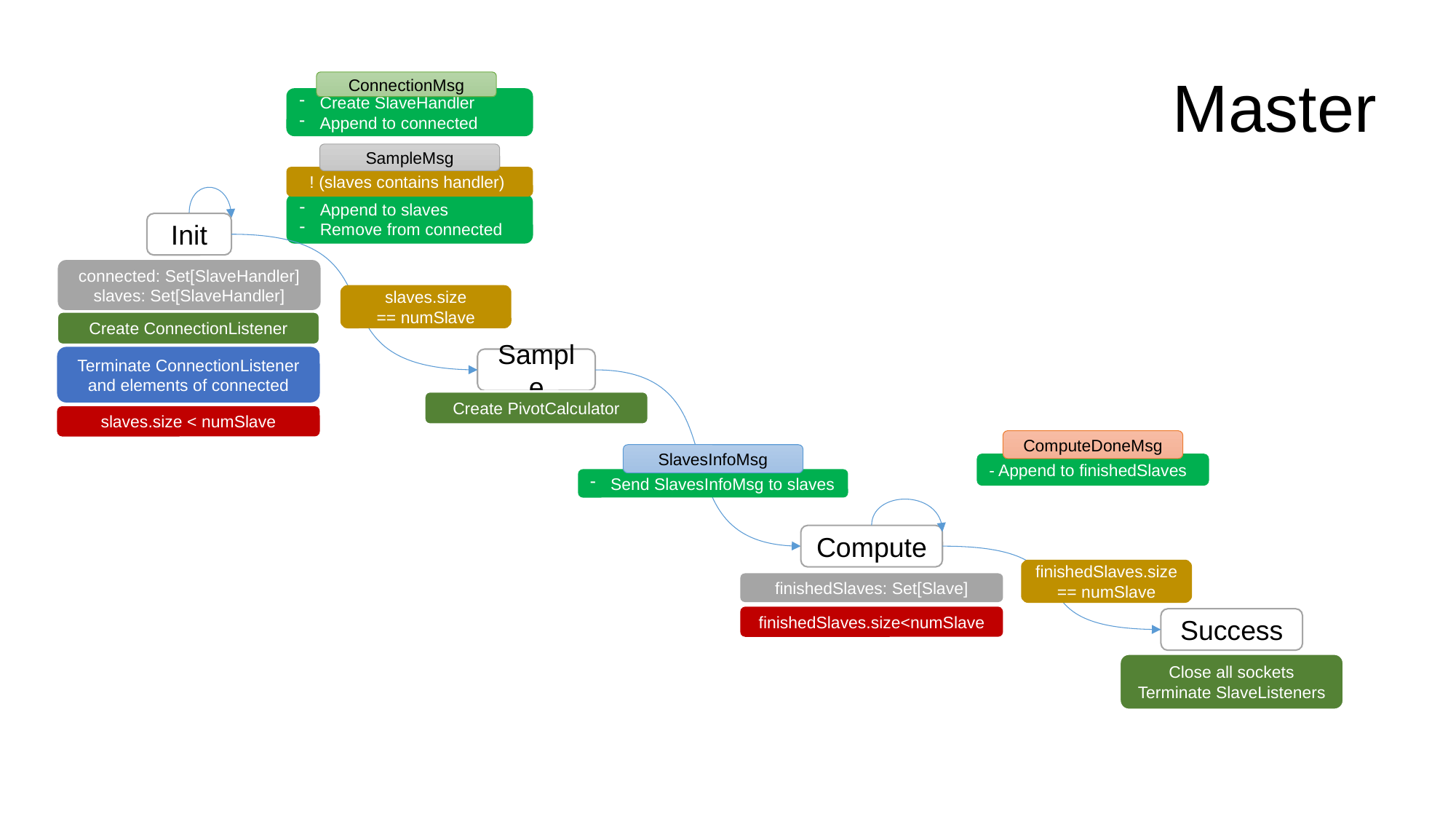

# Master
ConnectionMsg
Create SlaveHandler
Append to connected
SampleMsg
! (slaves contains handler)
Append to slaves
Remove from connected
Init
connected: Set[SlaveHandler]
slaves: Set[SlaveHandler]
slaves.size
== numSlave
Create ConnectionListener
Terminate ConnectionListener
and elements of connected
Sample
Create PivotCalculator
slaves.size < numSlave
ComputeDoneMsg
SlavesInfoMsg
- Append to finishedSlaves
Send SlavesInfoMsg to slaves
Compute
finishedSlaves.size
== numSlave
finishedSlaves: Set[Slave]
finishedSlaves.size<numSlave
Success
Close all sockets
Terminate SlaveListeners